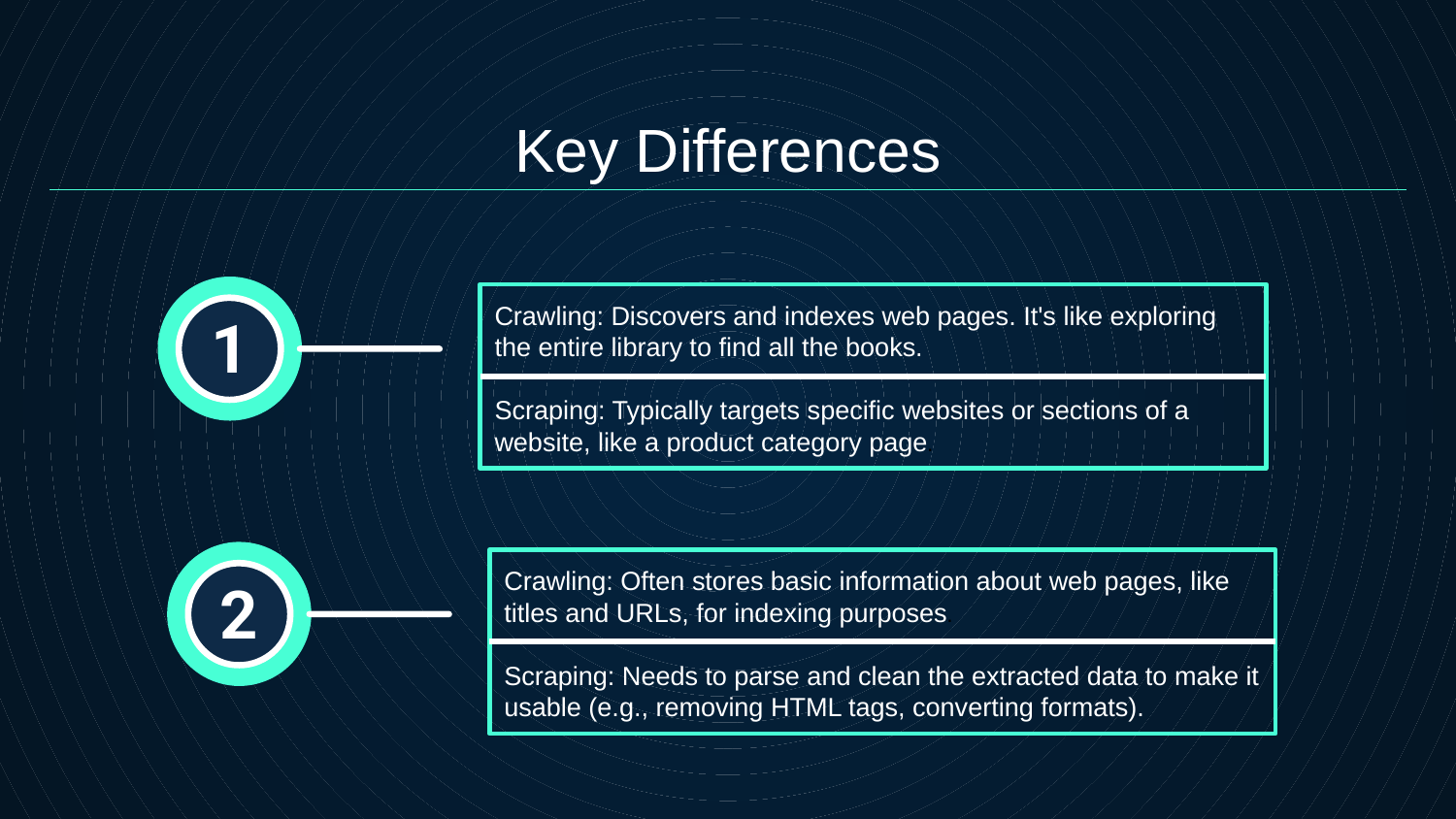

Key Differences

Crawling: Discovers and indexes web pages. It's like exploring the entire library to find all the books.

Scraping: Typically targets specific websites or sections of a website, like a product category page.
1

Crawling: Often stores basic information about web pages, like titles and URLs, for indexing purposes.

Scraping: Needs to parse and clean the extracted data to make it usable (e.g., removing HTML tags, converting formats).
2